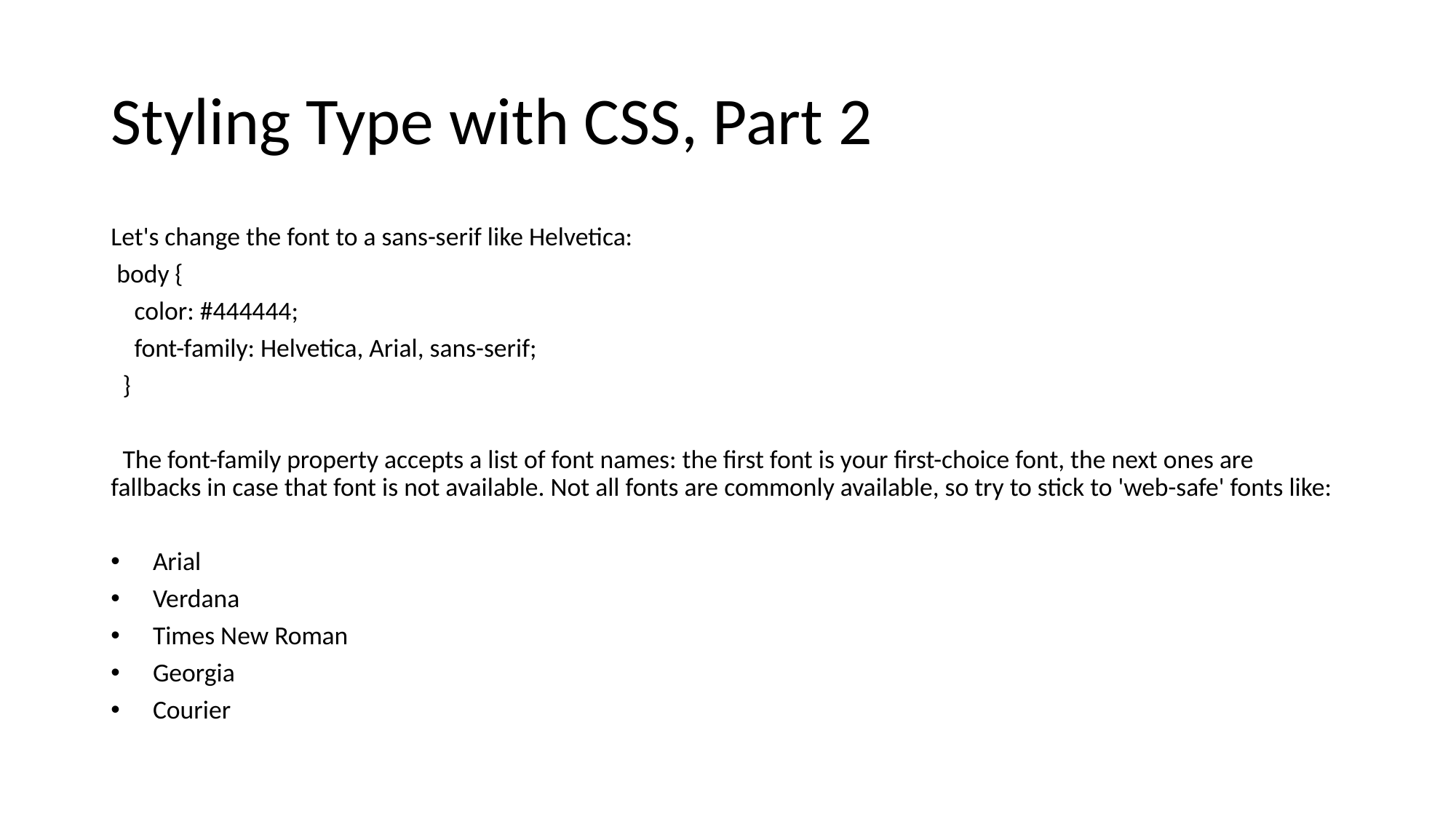

# Styling Type with CSS, Part 2
Let's change the font to a sans-serif like Helvetica:
 body {
    color: #444444;
    font-family: Helvetica, Arial, sans-serif;
  }

  The font-family property accepts a list of font names: the first font is your first-choice font, the next ones are fallbacks in case that font is not available. Not all fonts are commonly available, so try to stick to 'web-safe' fonts like:

  Arial
  Verdana
  Times New Roman
  Georgia
  Courier